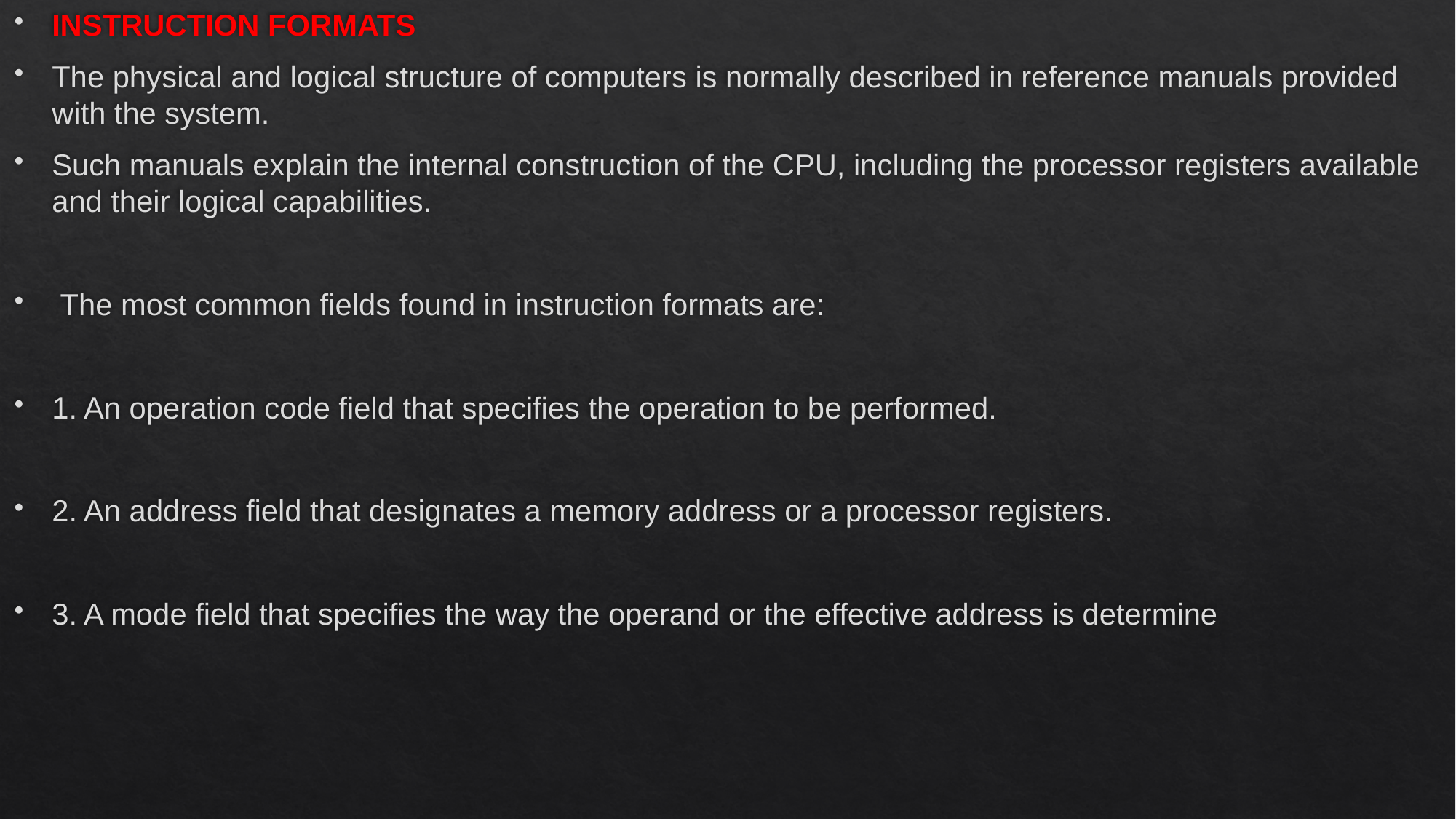

INSTRUCTION FORMATS
The physical and logical structure of computers is normally described in reference manuals provided with the system.
Such manuals explain the internal construction of the CPU, including the processor registers available and their logical capabilities.

 The most common fields found in instruction formats are:

1. An operation code field that specifies the operation to be performed.

2. An address field that designates a memory address or a processor registers.

3. A mode field that specifies the way the operand or the effective address is determine